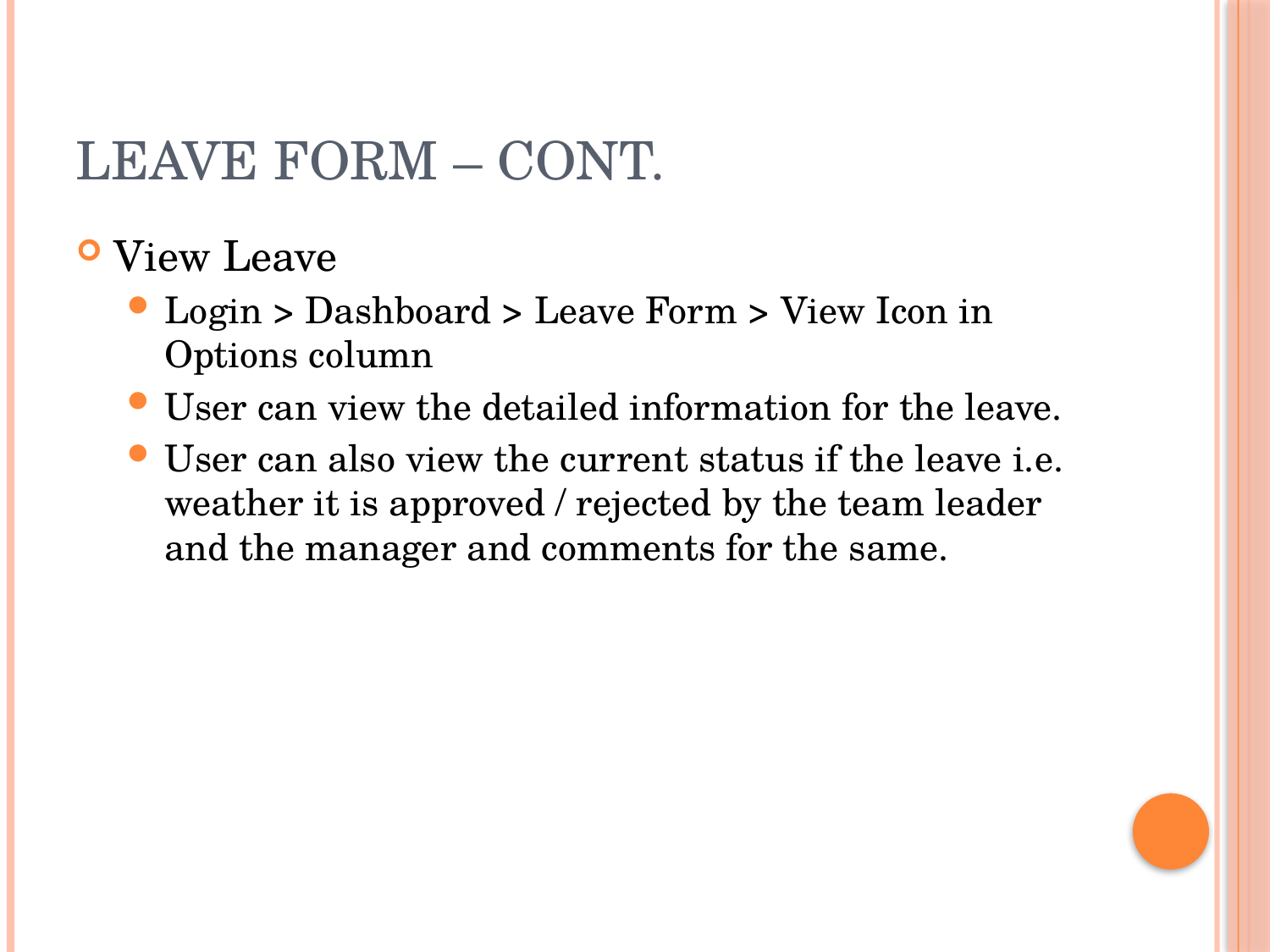

# Leave Form – cont.
View Leave
Login > Dashboard > Leave Form > View Icon in Options column
User can view the detailed information for the leave.
User can also view the current status if the leave i.e. weather it is approved / rejected by the team leader and the manager and comments for the same.